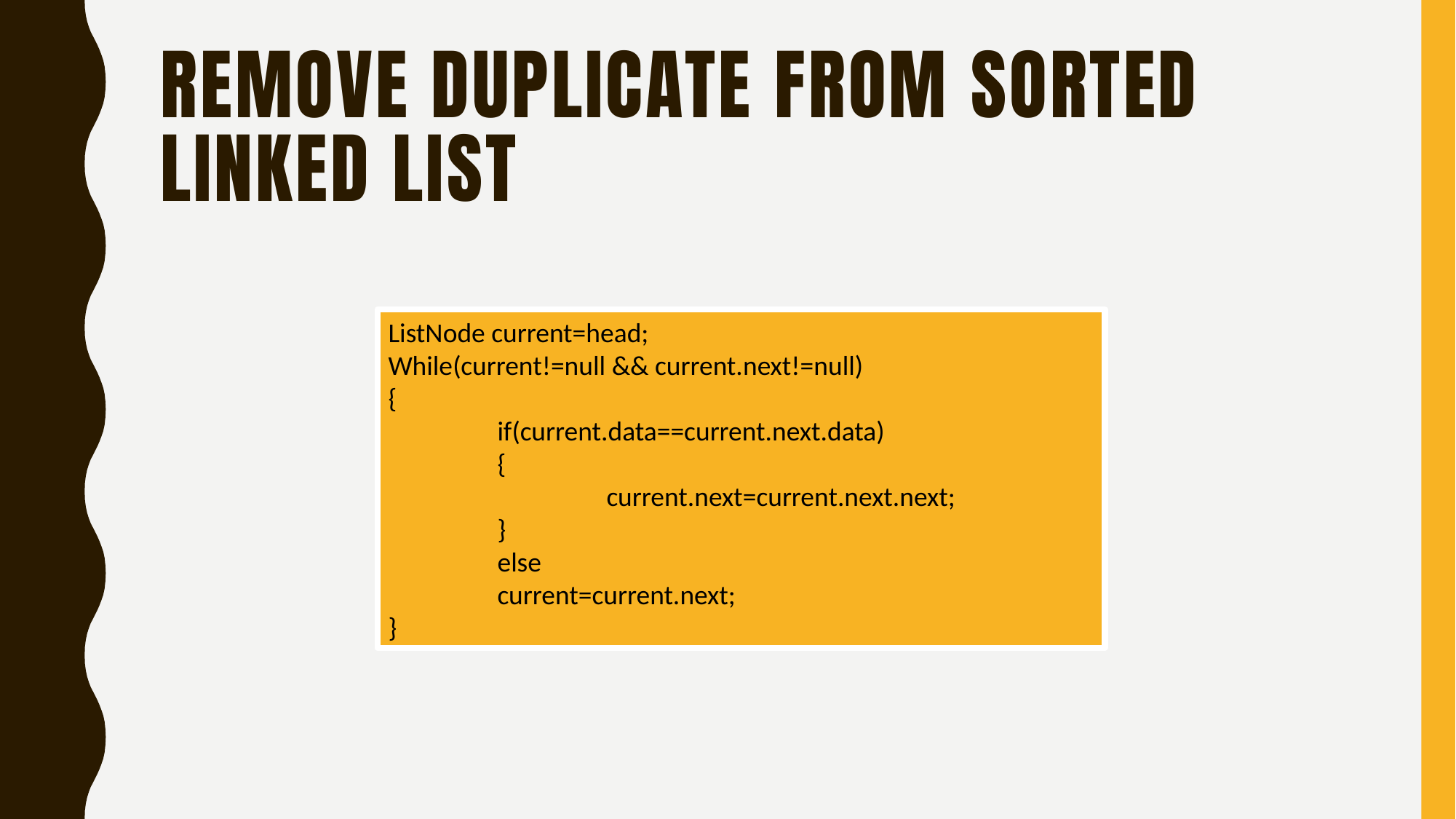

# Remove duplicate from sorted linked list
ListNode current=head;
While(current!=null && current.next!=null)
{
	if(current.data==current.next.data)
	{
		current.next=current.next.next;
	}
	else
	current=current.next;
}